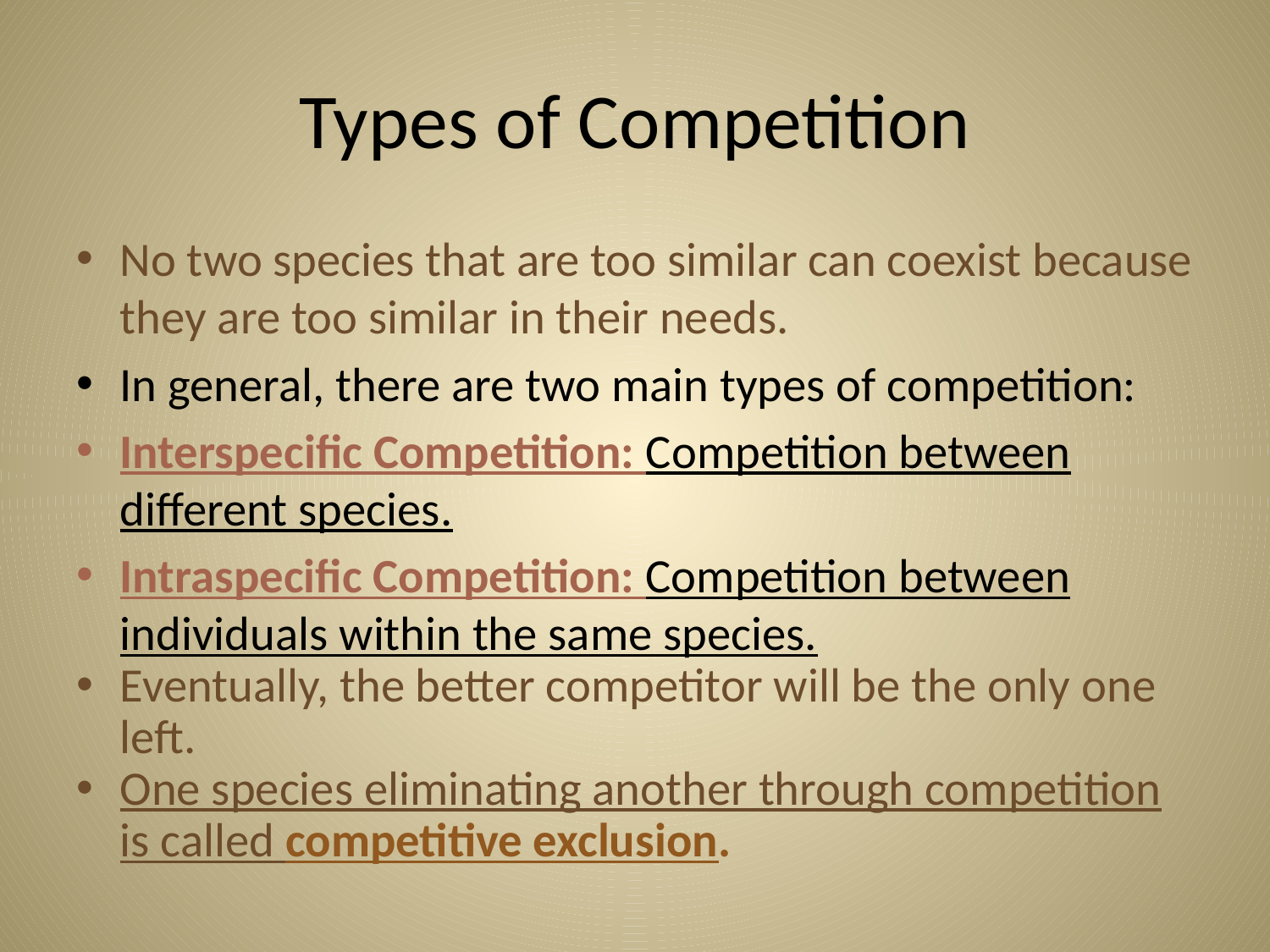

# Types of Competition
No two species that are too similar can coexist because they are too similar in their needs.
In general, there are two main types of competition:
Interspecific Competition: Competition between different species.
Intraspecific Competition: Competition between individuals within the same species.
Eventually, the better competitor will be the only one left.
One species eliminating another through competition is called competitive exclusion.